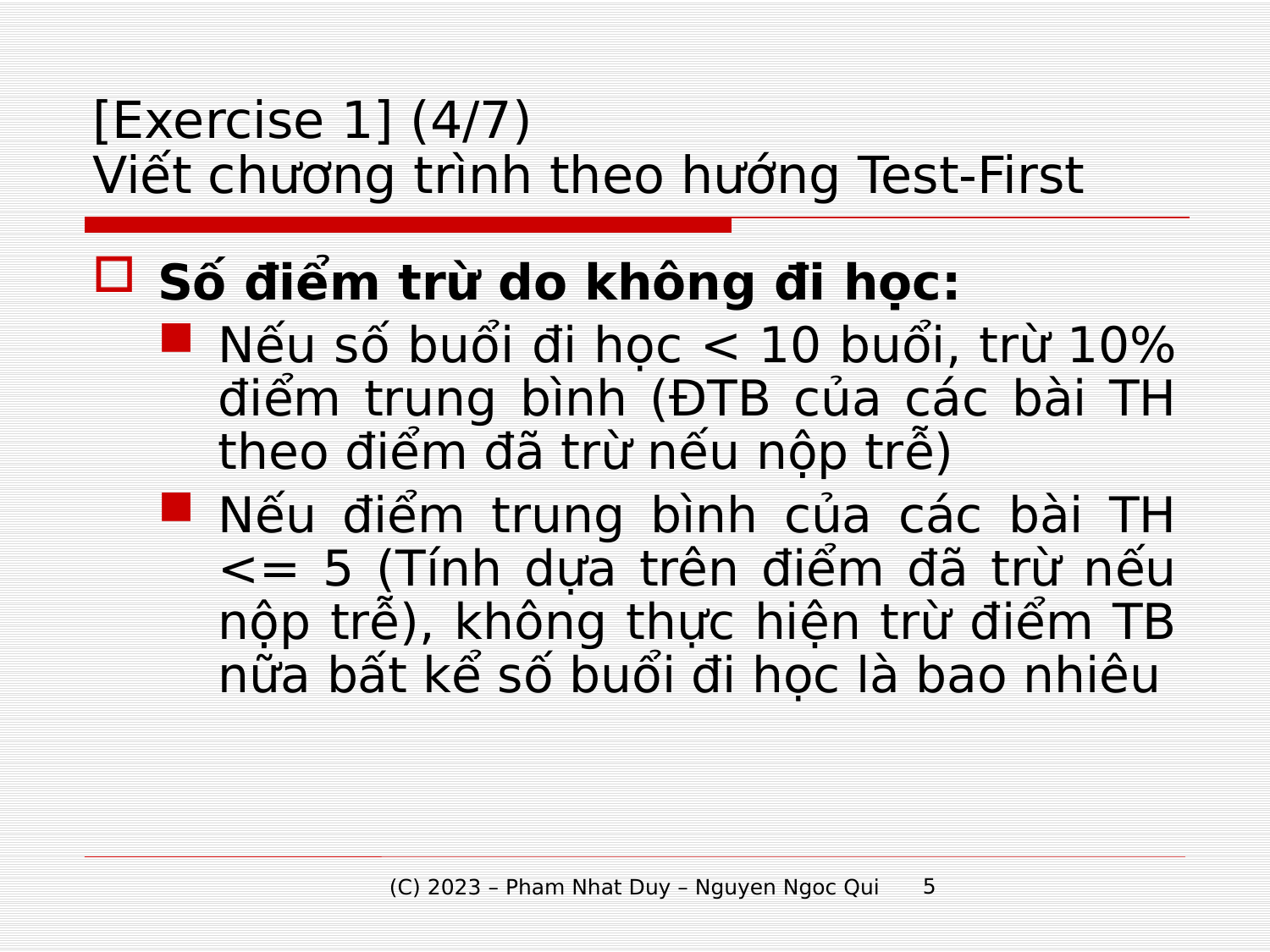

# [Exercise 1] (4/7) Viết chương trình theo hướng Test-First
Số điểm trừ do không đi học:
Nếu số buổi đi học < 10 buổi, trừ 10% điểm trung bình (ĐTB của các bài TH theo điểm đã trừ nếu nộp trễ)
Nếu điểm trung bình của các bài TH <= 5 (Tính dựa trên điểm đã trừ nếu nộp trễ), không thực hiện trừ điểm TB nữa bất kể số buổi đi học là bao nhiêu
5
(C) 2023 – Pham Nhat Duy – Nguyen Ngoc Qui